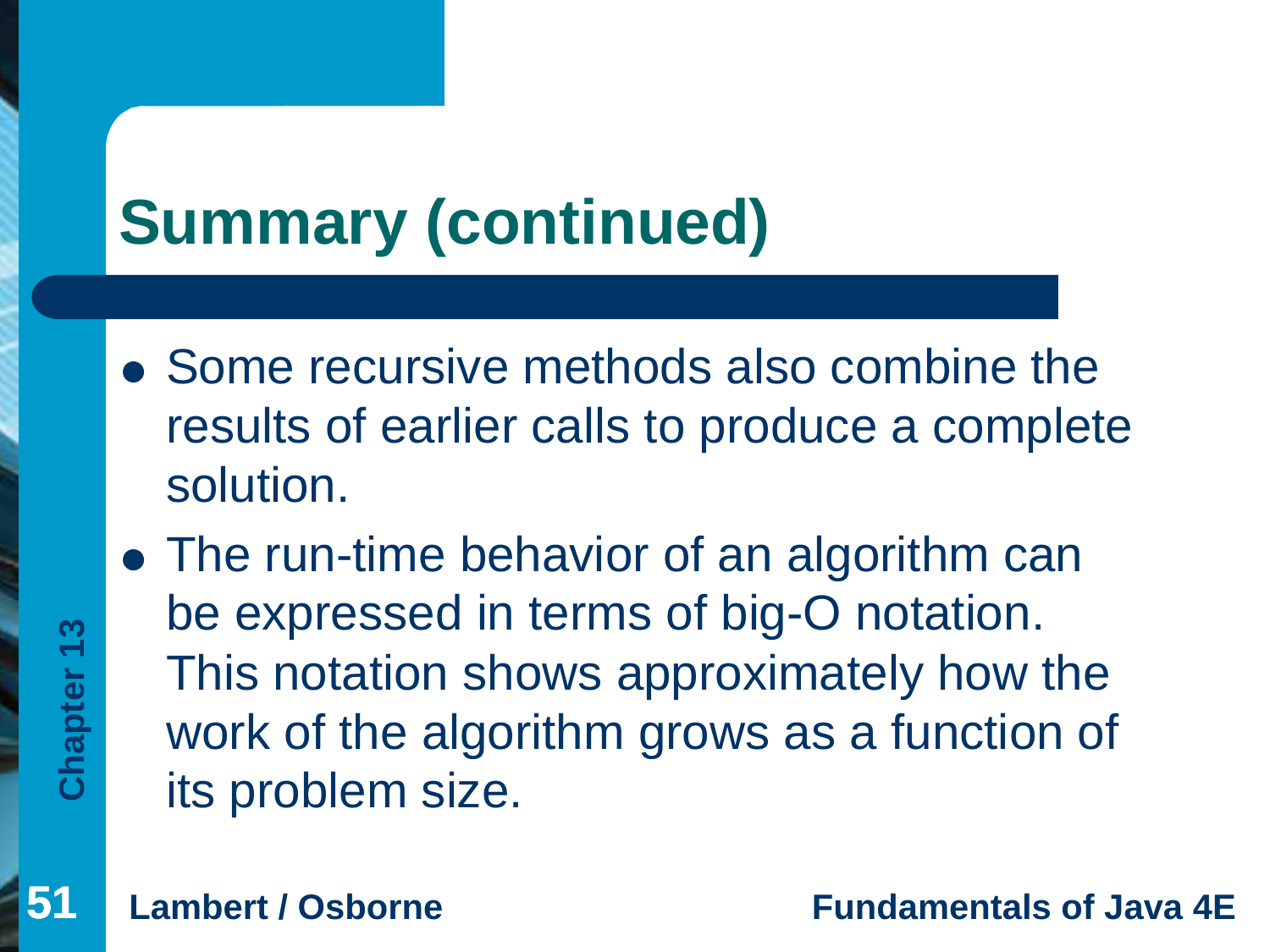

# Summary (continued)
Some recursive methods also combine the results of earlier calls to produce a complete solution.
The run-time behavior of an algorithm can be expressed in terms of big-O notation. This notation shows approximately how the work of the algorithm grows as a function of its problem size.
51
51
51